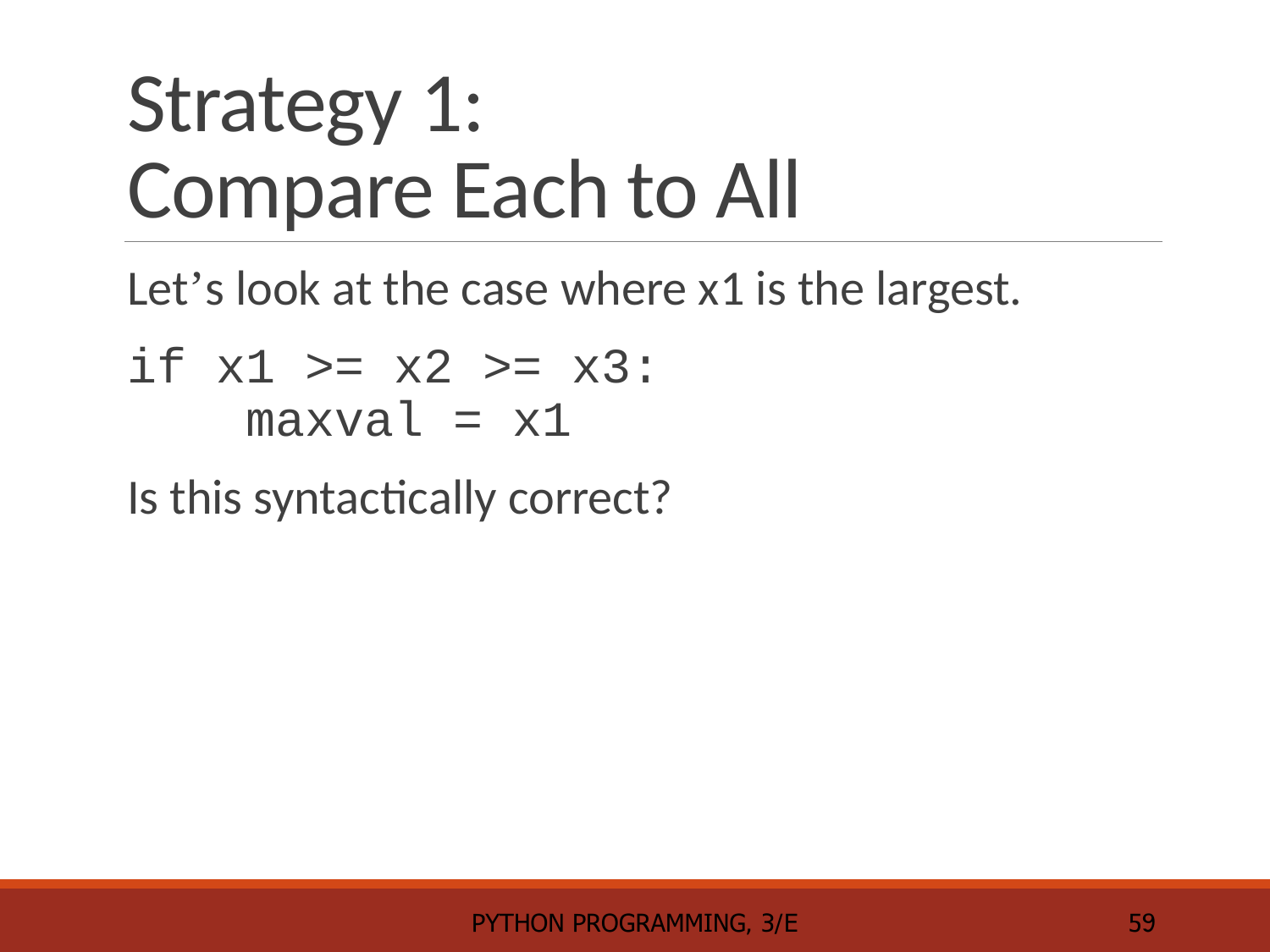

# Strategy 1: Compare Each to All
Let’s look at the case where x1 is the largest.
if x1 >= x2 >= x3:
    maxval = x1
Is this syntactically correct?
Python Programming, 3/e
59